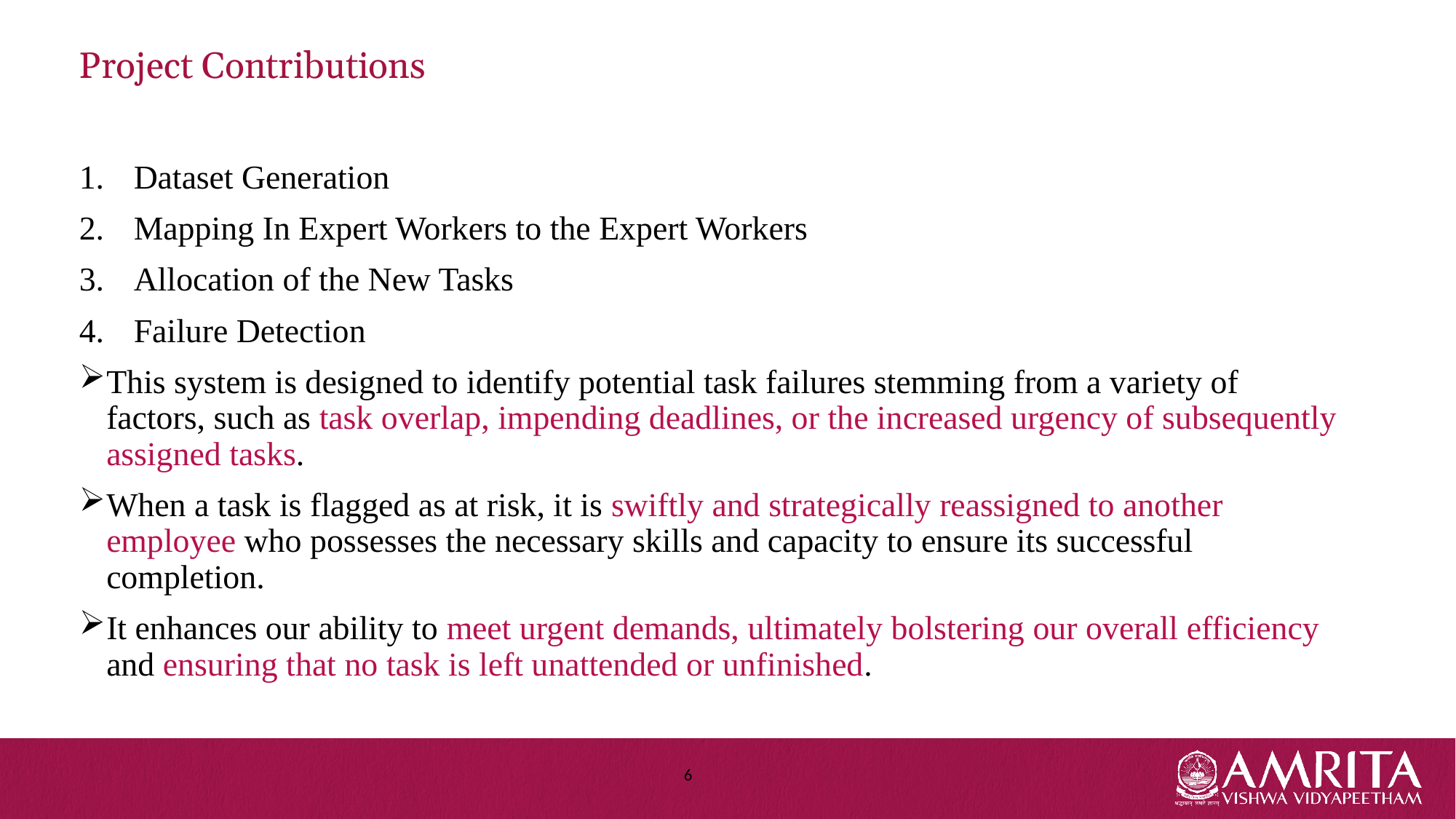

# Project Contributions
Dataset Generation
Mapping In Expert Workers to the Expert Workers
Allocation of the New Tasks
Failure Detection
This system is designed to identify potential task failures stemming from a variety of factors, such as task overlap, impending deadlines, or the increased urgency of subsequently assigned tasks.
When a task is flagged as at risk, it is swiftly and strategically reassigned to another employee who possesses the necessary skills and capacity to ensure its successful completion.
It enhances our ability to meet urgent demands, ultimately bolstering our overall efficiency and ensuring that no task is left unattended or unfinished.
6